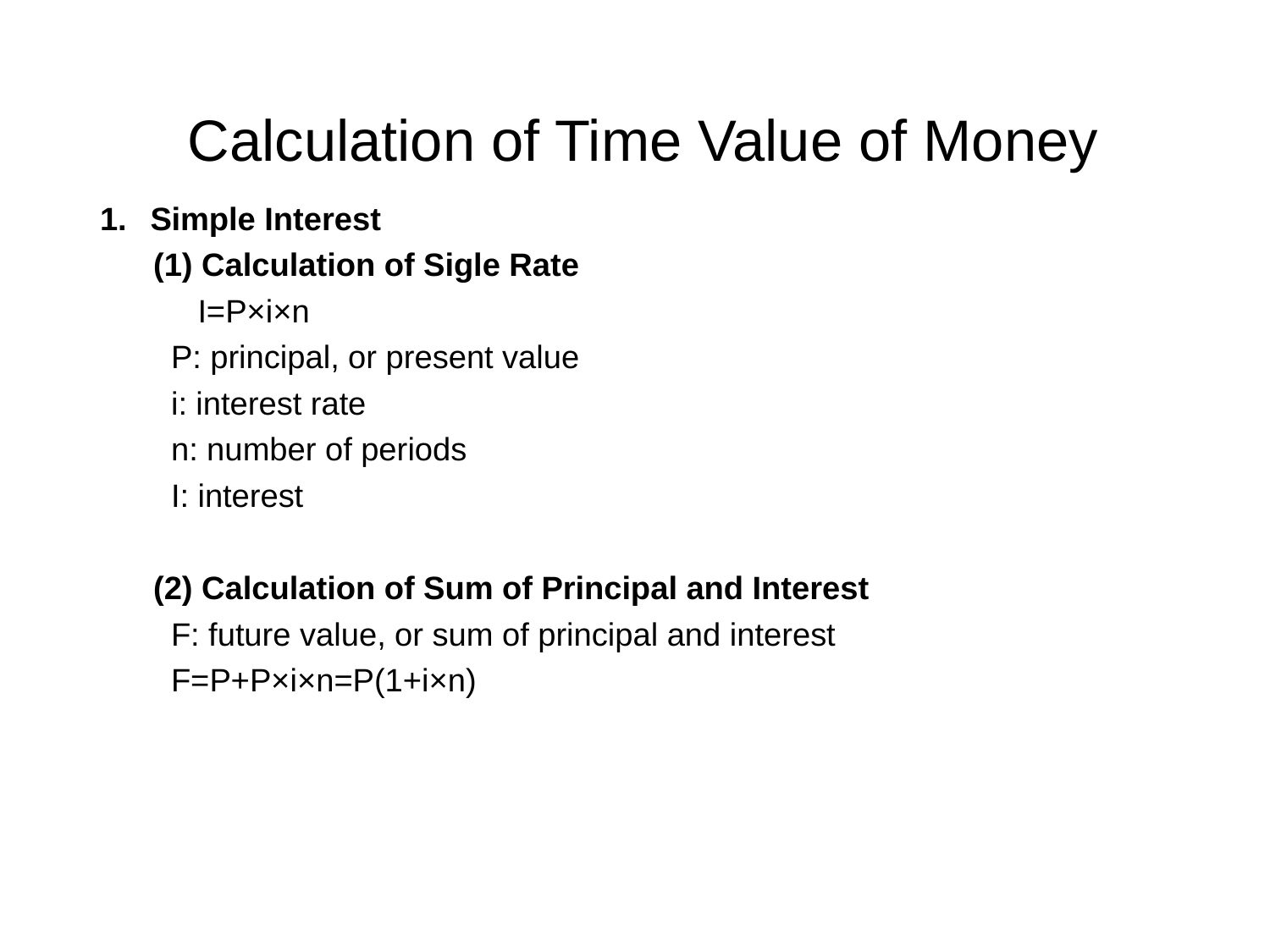

# Calculation of Time Value of Money
Simple Interest
      (1) Calculation of Sigle Rate
           I=P×i×n
        P: principal, or present value
        i: interest rate
        n: number of periods
        I: interest

      (2) Calculation of Sum of Principal and Interest
        F: future value, or sum of principal and interest
        F=P+P×i×n=P(1+i×n)